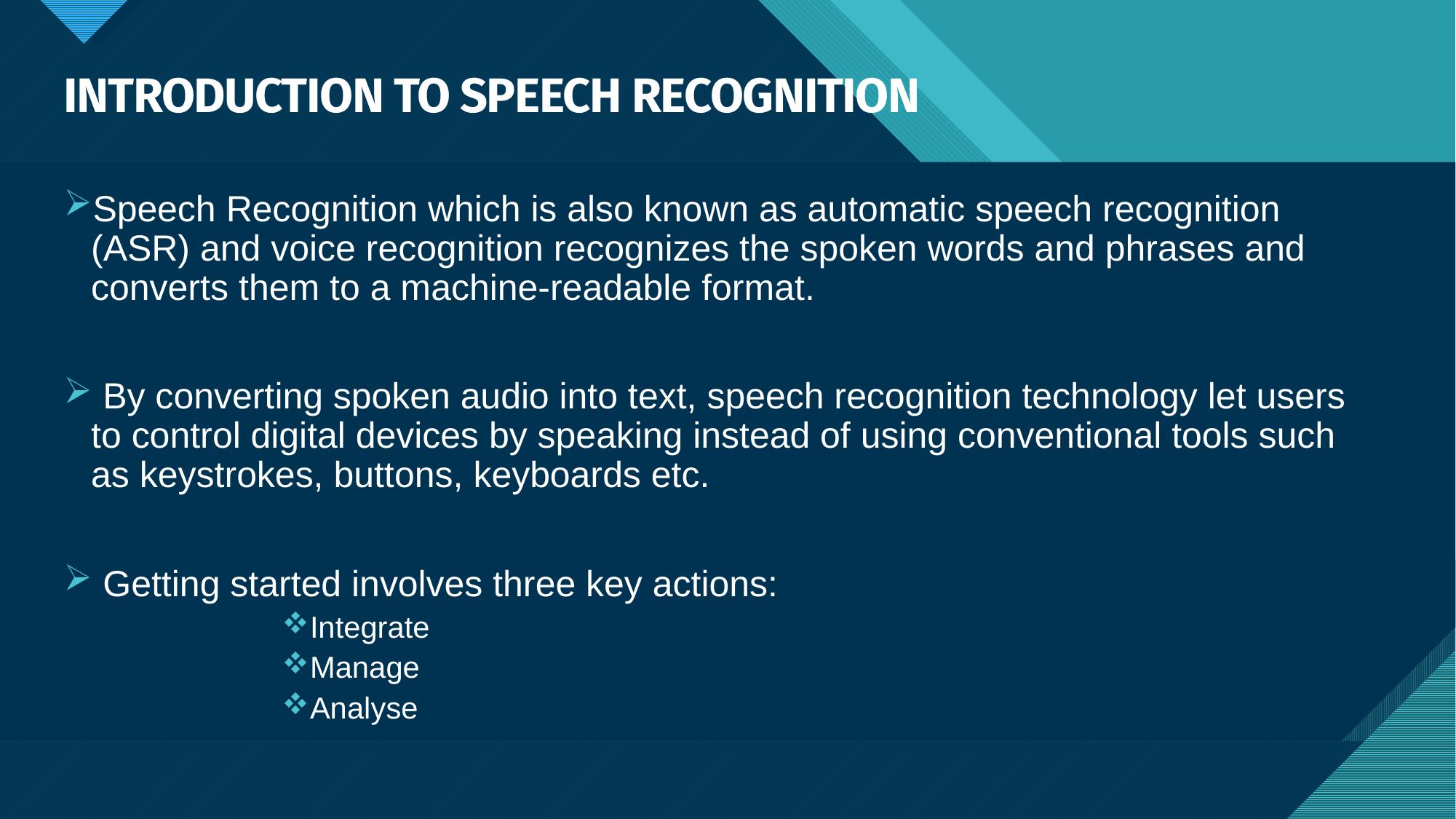

# INTRODUCTION TO SPEECH RECOGNITION
Speech Recognition which is also known as automatic speech recognition (ASR) and voice recognition recognizes the spoken words and phrases and converts them to a machine-readable format.

 By converting spoken audio into text, speech recognition technology let users to control digital devices by speaking instead of using conventional tools such as keystrokes, buttons, keyboards etc.

 Getting started involves three key actions:
Integrate
Manage
Analyse